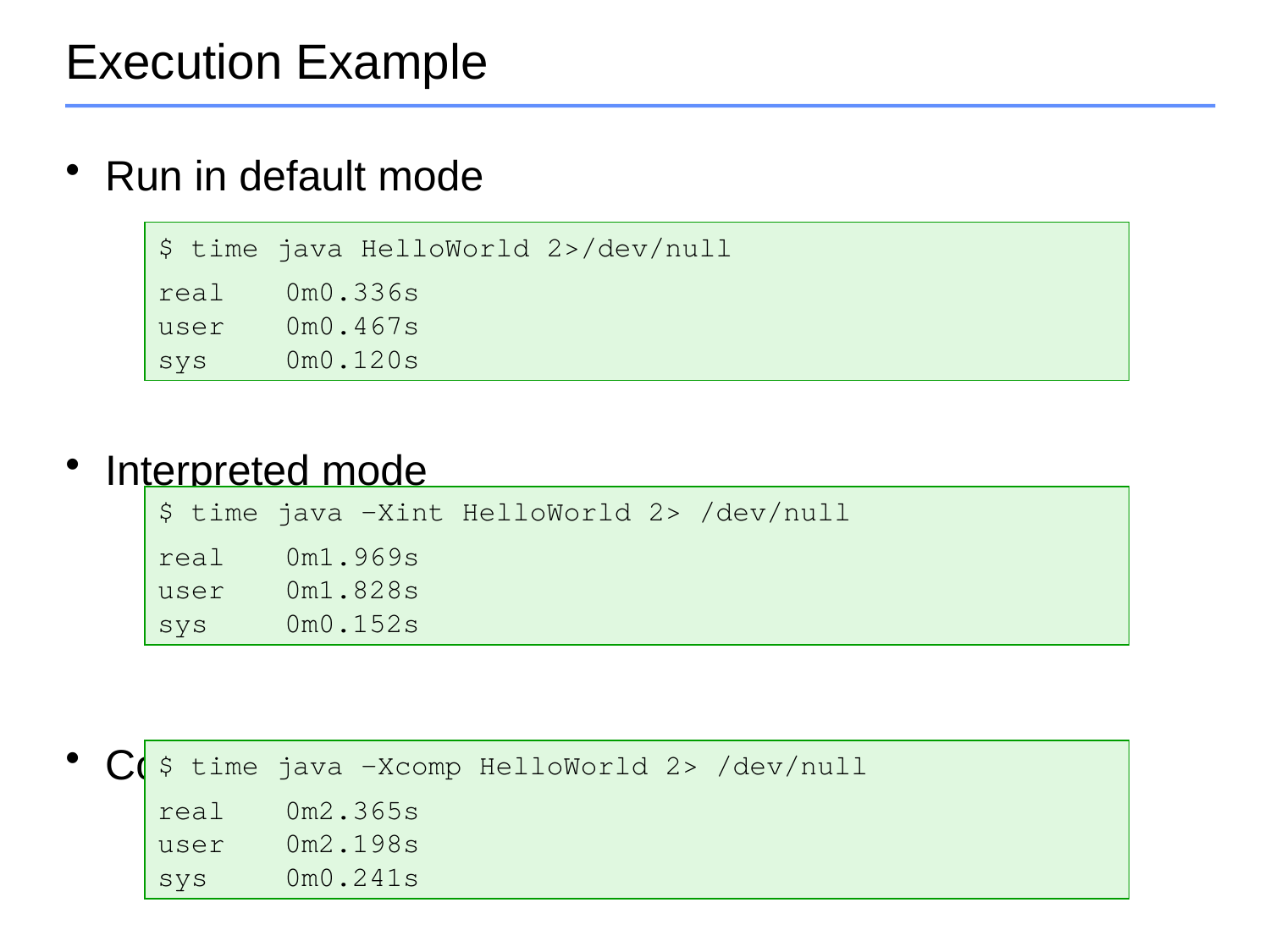

# Execution Example
Run in default mode

Interpreted mode

Compiled mode
$ time java HelloWorld 2>/dev/null
real	0m0.336s
user	0m0.467s
sys	0m0.120s
$ time java -Xint HelloWorld 2> /dev/null
real	0m1.969s
user	0m1.828s
sys	0m0.152s
$ time java -Xcomp HelloWorld 2> /dev/null
real	0m2.365s
user	0m2.198s
sys	0m0.241s